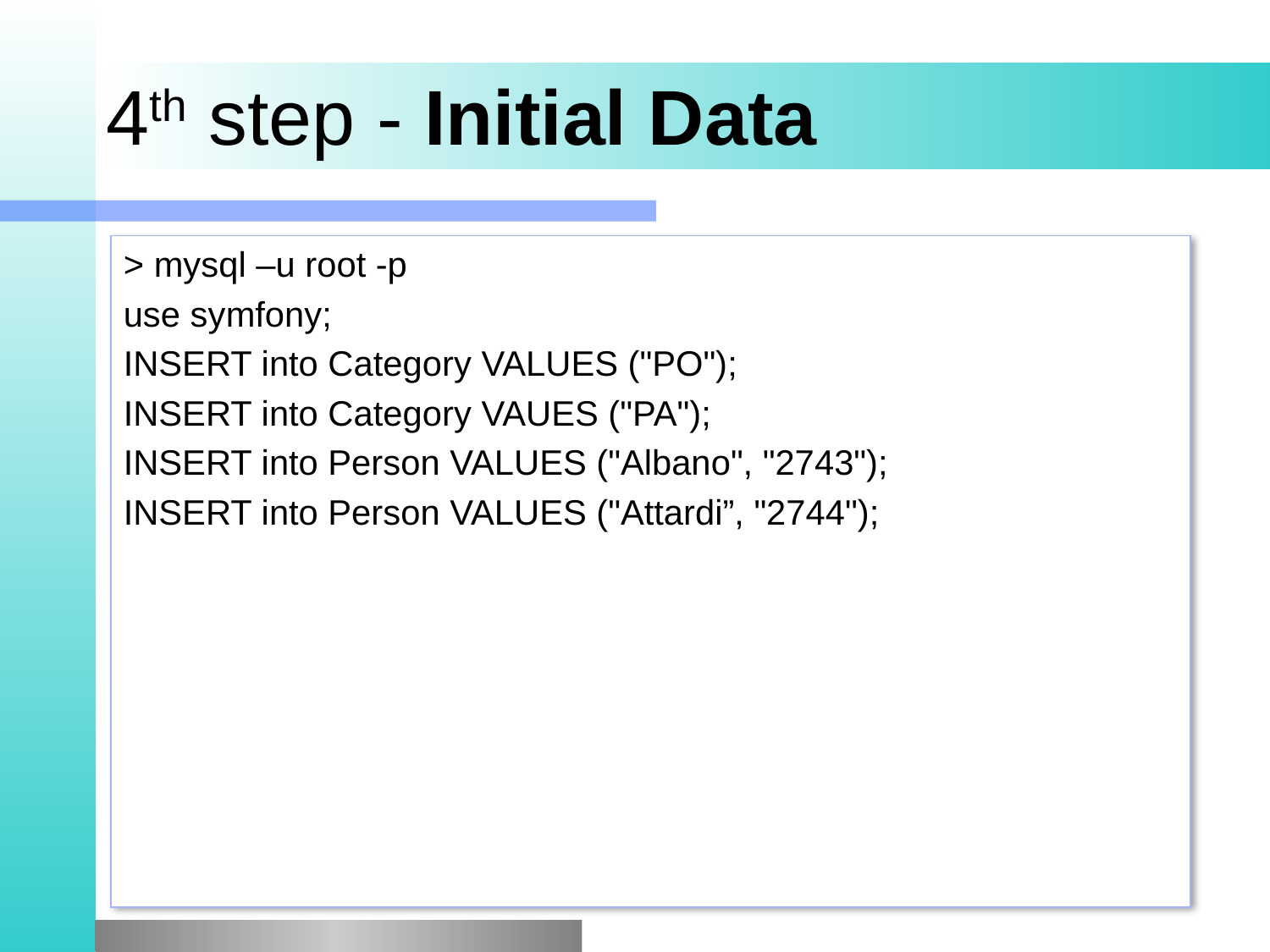

# 4th step - Initial Data
> mysql –u root -p
use symfony;
INSERT into Category VALUES ("PO");
INSERT into Category VAUES ("PA");
INSERT into Person VALUES ("Albano", "2743");
INSERT into Person VALUES ("Attardi”, "2744");